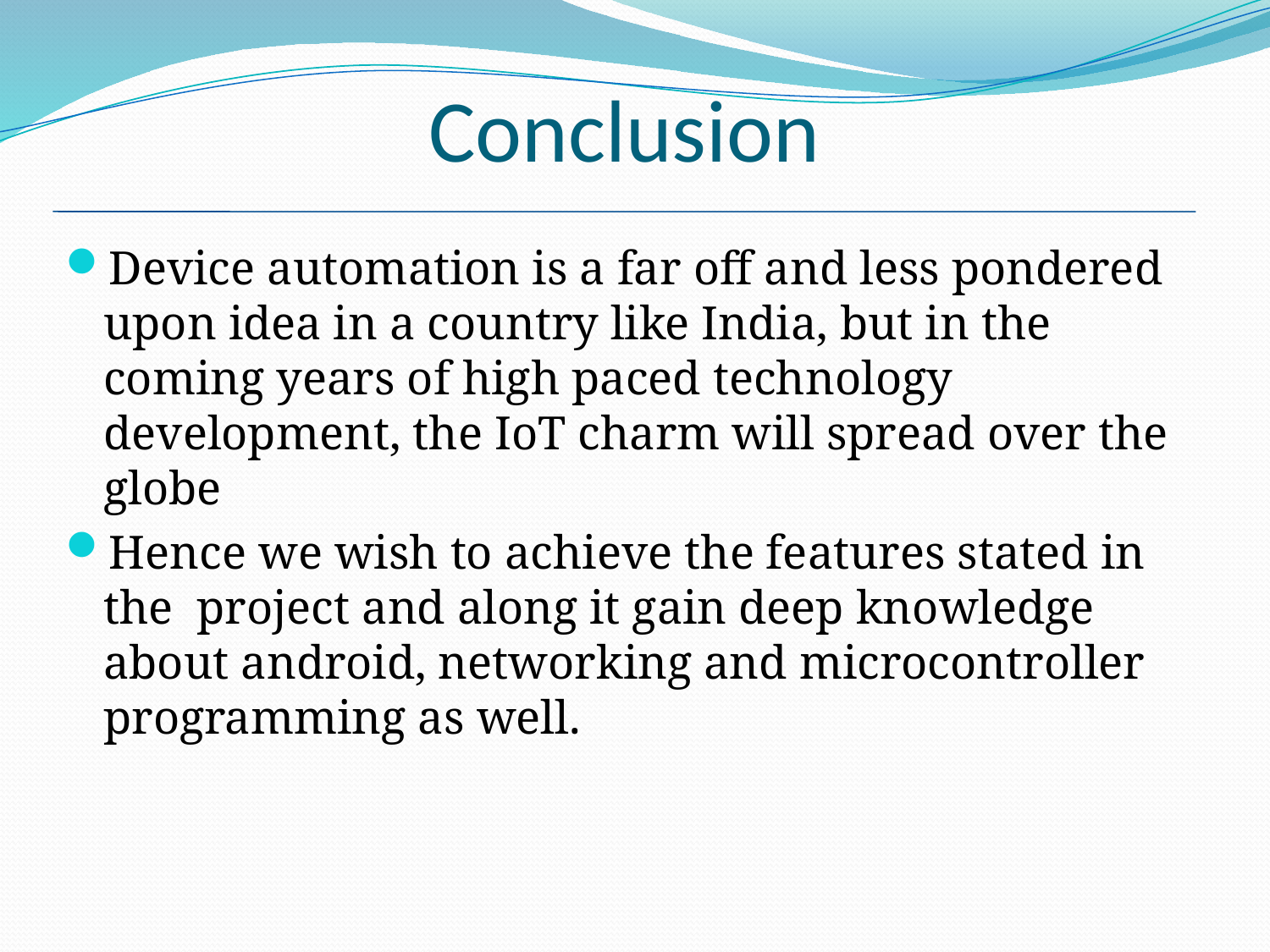

# Conclusion
Device automation is a far off and less pondered upon idea in a country like India, but in the coming years of high paced technology development, the IoT charm will spread over the globe
Hence we wish to achieve the features stated in the  project and along it gain deep knowledge about android, networking and microcontroller programming as well.